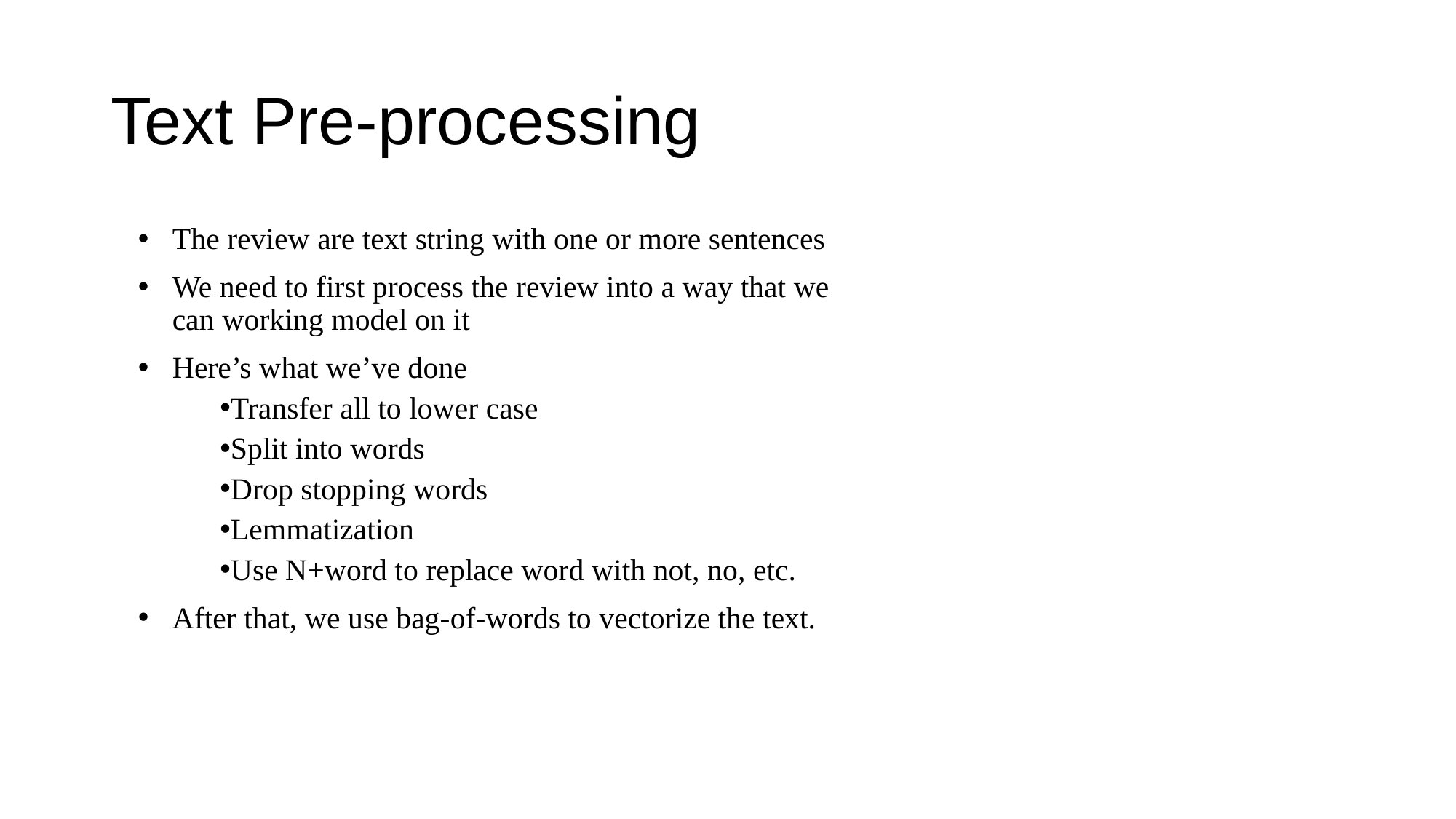

# Text Pre-processing
The review are text string with one or more sentences
We need to first process the review into a way that we can working model on it
Here’s what we’ve done
Transfer all to lower case
Split into words
Drop stopping words
Lemmatization
Use N+word to replace word with not, no, etc.
After that, we use bag-of-words to vectorize the text.